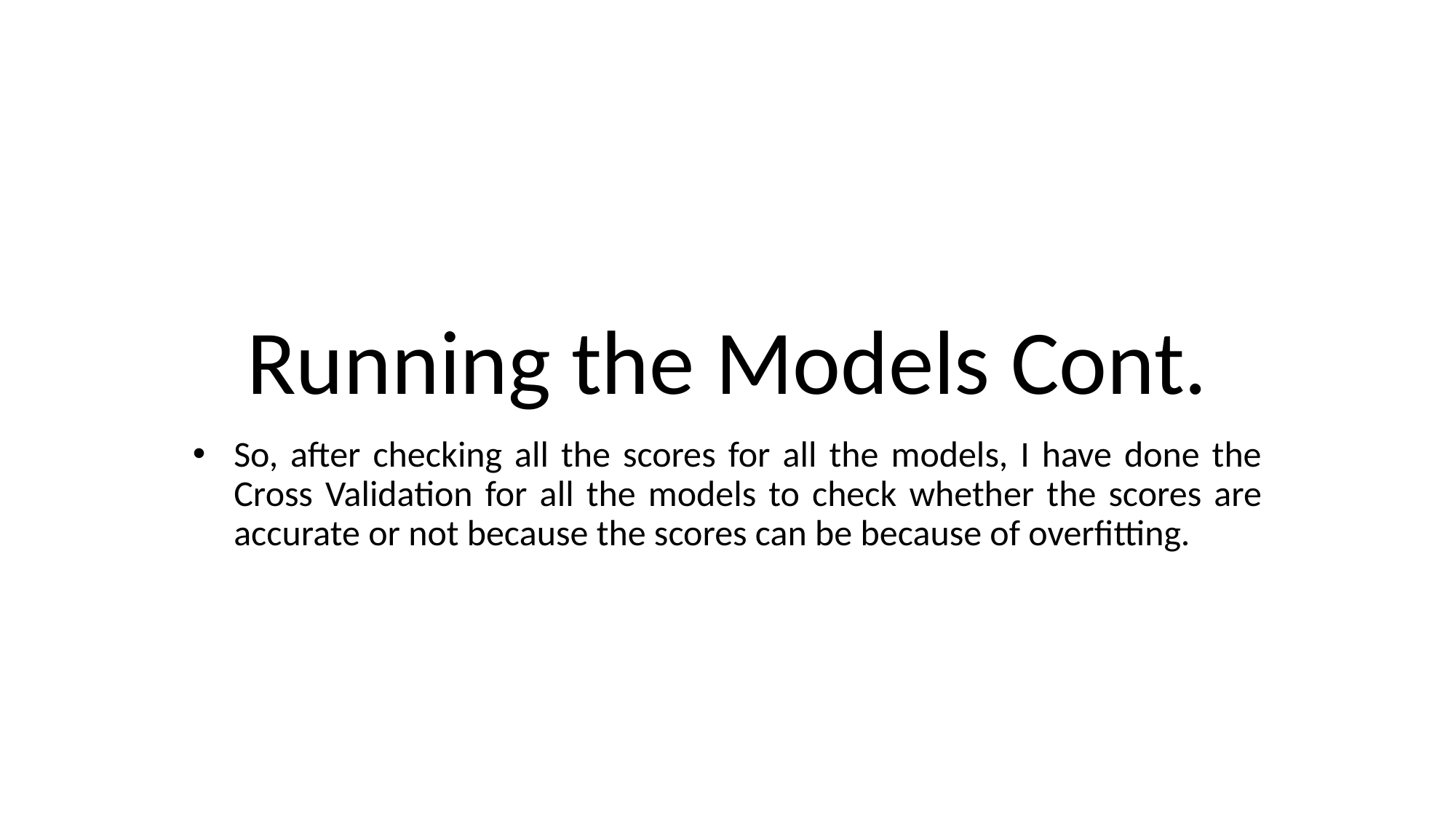

# Running the Models Cont.
So, after checking all the scores for all the models, I have done the Cross Validation for all the models to check whether the scores are accurate or not because the scores can be because of overfitting.